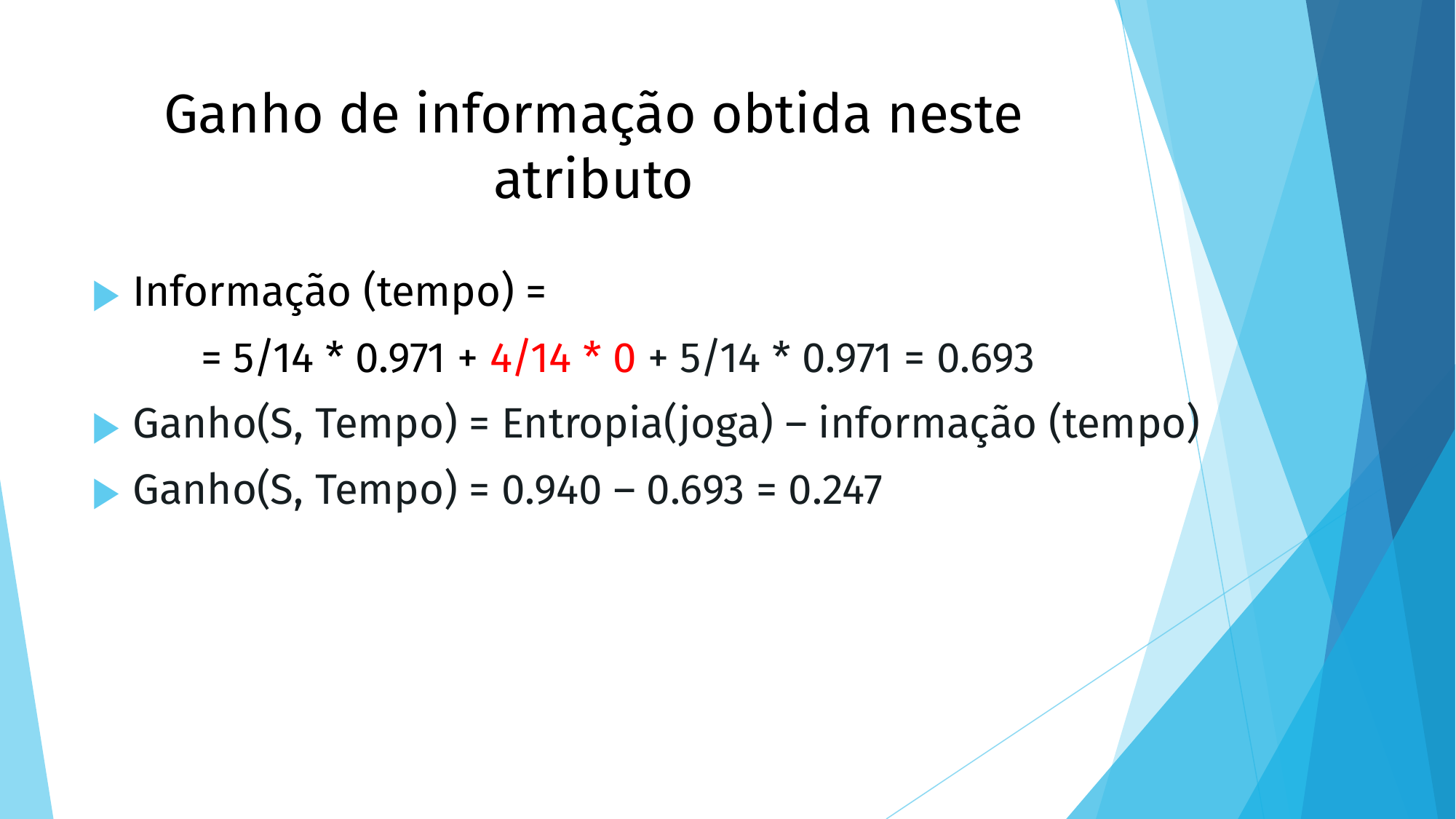

# Ganho de informação obtida neste atributo
Informação (tempo) =
	= 5/14 * 0.971 + 4/14 * 0 + 5/14 * 0.971 = 0.693
Ganho(S, Tempo) = Entropia(joga) – informação (tempo)
Ganho(S, Tempo) = 0.940 – 0.693 = 0.247